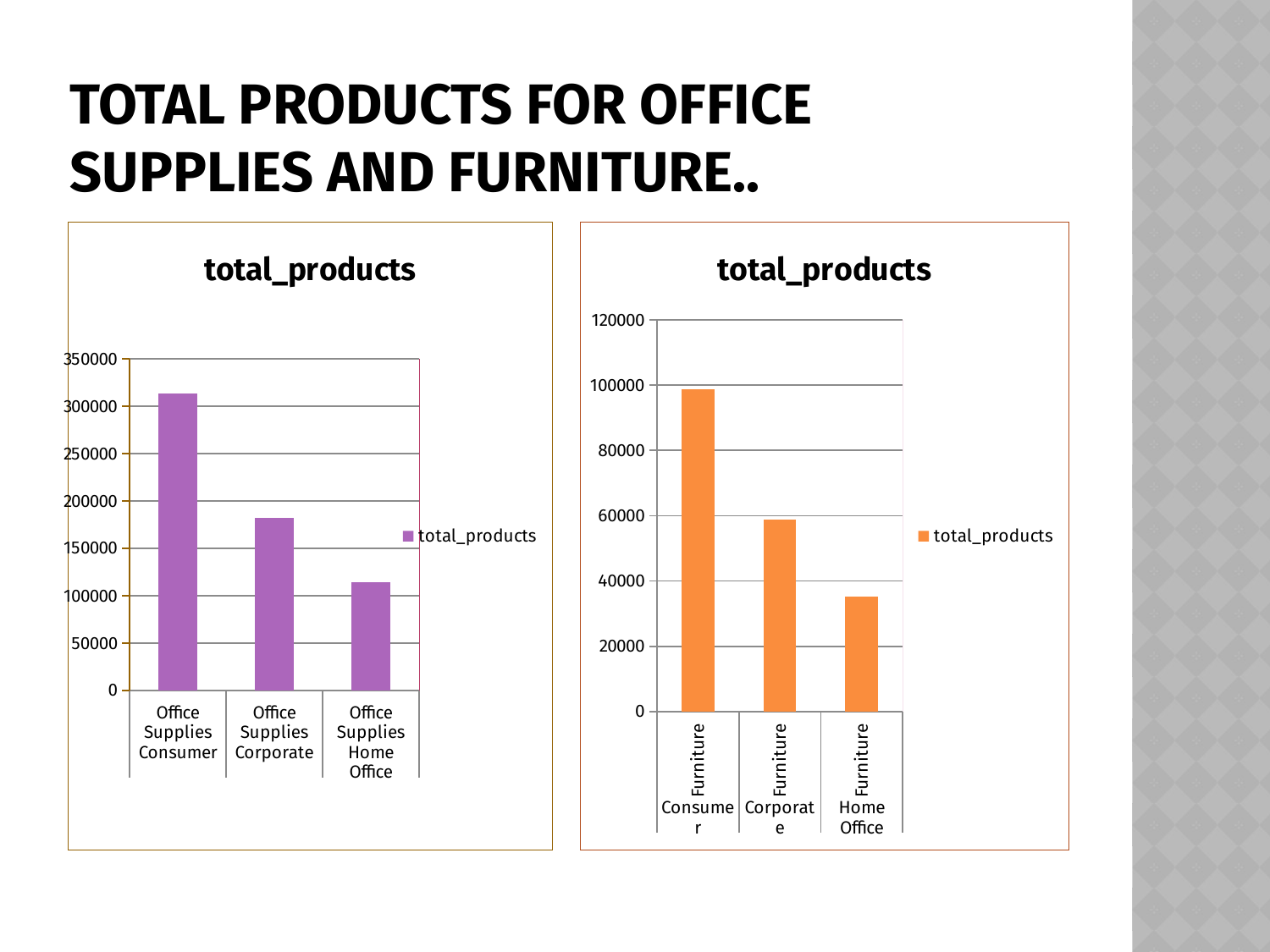

# Total products for office supplies and furniture..

### Chart:

| Category | total_products |
|---|---|
| Office Supplies | 313806.0 |
| Office Supplies | 182077.0 |
| Office Supplies | 114214.0 |

### Chart:

| Category | total_products |
|---|---|
| Furniture | 98831.0 |
| Furniture | 58893.0 |
| Furniture | 35219.0 |